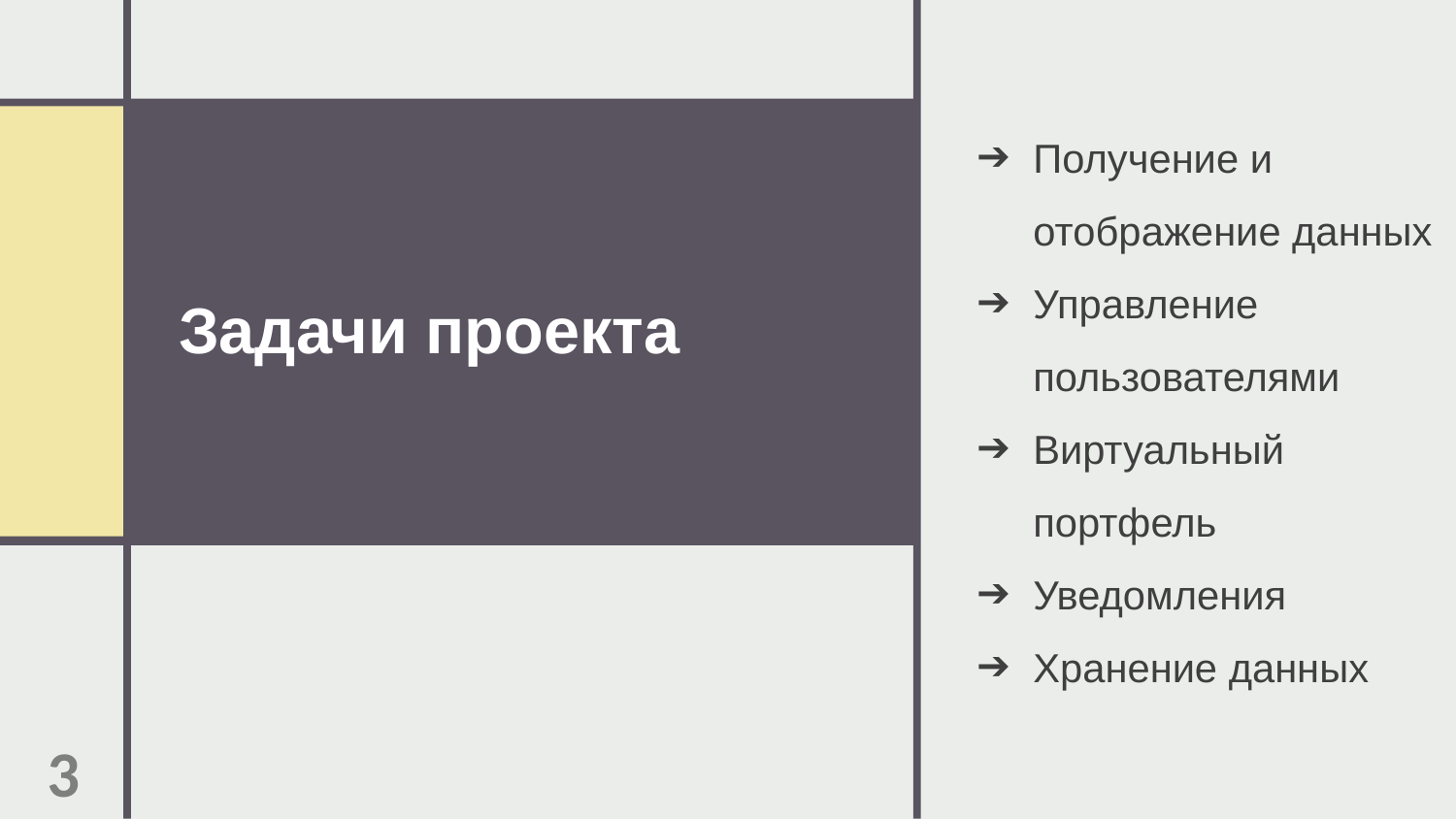

Получение и отображение данных
Управление пользователями
Виртуальный портфель
Уведомления
Хранение данных
# Задачи проекта
3